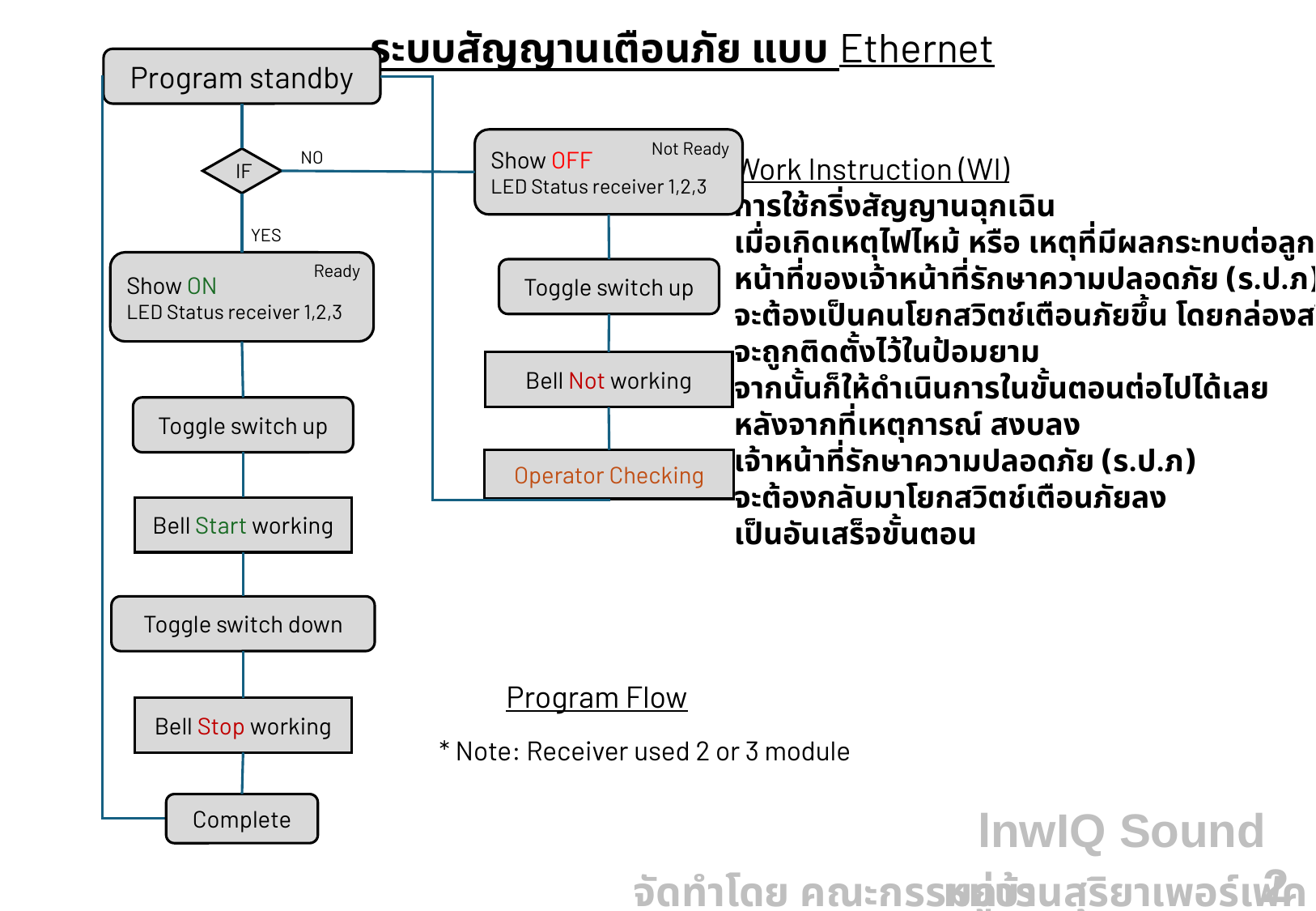

ระบบสัญญานเตือนภัย แบบ Ethernet
Program standby
Show OFF
LED Status receiver 1,2,3
Not Ready
NO
Work Instruction (WI)
การใช้กริ่งสัญญานฉุกเฉิน
เมื่อเกิดเหตุไฟไหม้ หรือ เหตุที่มีผลกระทบต่อลูกบ้าน
หน้าที่ของเจ้าหน้าที่รักษาความปลอดภัย (ร.ป.ภ)
จะต้องเป็นคนโยกสวิตช์เตือนภัยขึ้น โดยกล่องสวิตช์นี้
จะถูกติดตั้งไว้ในป้อมยาม
จากนั้นก็ให้ดำเนินการในขั้นตอนต่อไปได้เลย
หลังจากที่เหตุการณ์ สงบลง
เจ้าหน้าที่รักษาความปลอดภัย (ร.ป.ภ)
จะต้องกลับมาโยกสวิตช์เตือนภัยลง
เป็นอันเสร็จขั้นตอน

IF
YES
Show ON
LED Status receiver 1,2,3
Ready
Toggle switch up
Bell Not working
Toggle switch up
Operator Checking
Bell Start working
Toggle switch down
Program Flow
Bell Stop working
* Note: Receiver used 2 or 3 module
Complete
lnwIQ Sound
2
จัดทำโดย คณะกรรมการ
หมู่บ้านสุริยาเพอร์เฟค